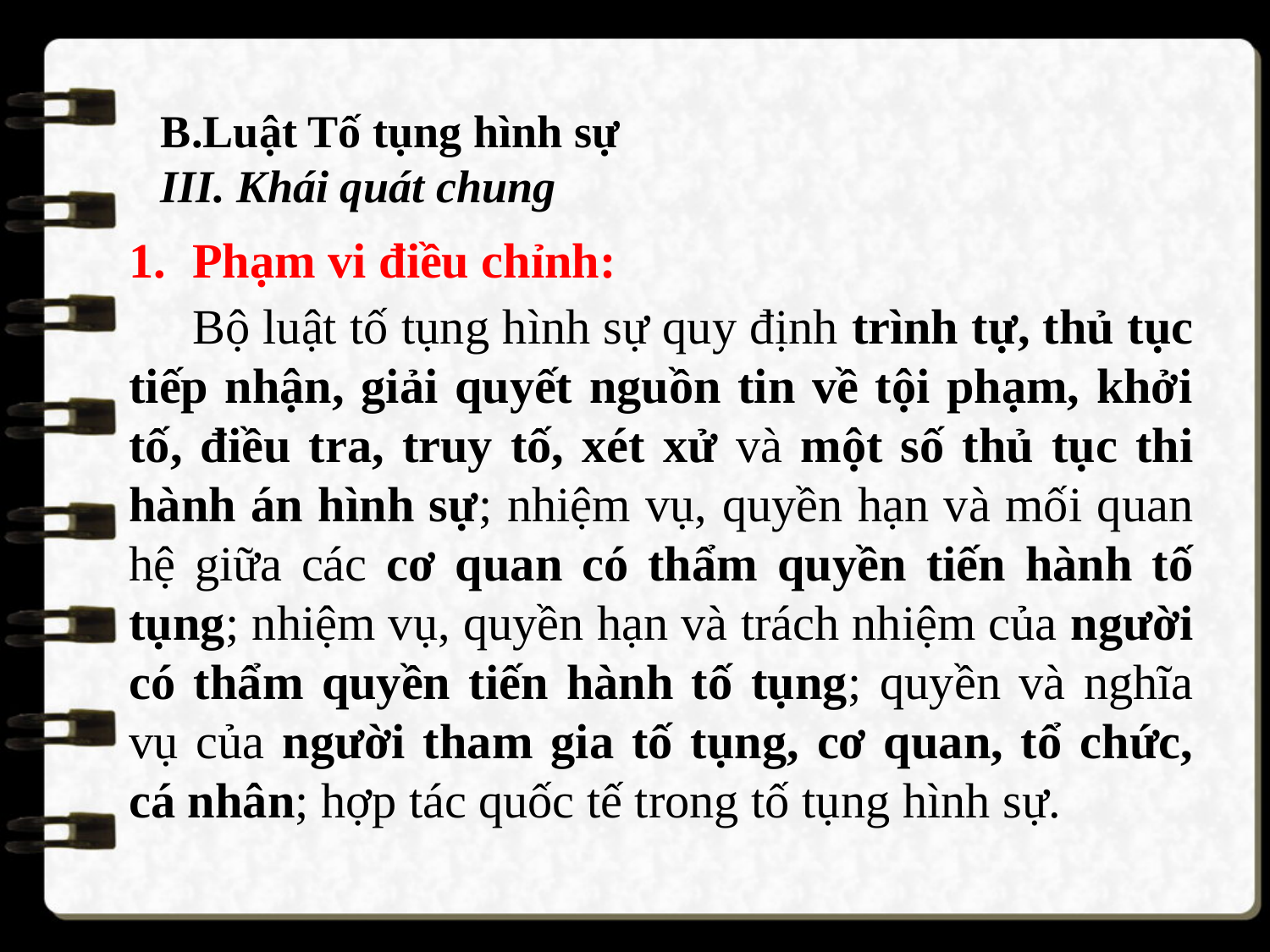

B.Luật Tố tụng hình sự
III. Khái quát chung

Phạm vi điều chỉnh:
Bộ luật tố tụng hình sự quy định trình tự, thủ tục tiếp nhận, giải quyết nguồn tin về tội phạm, khởi tố, điều tra, truy tố, xét xử và một số thủ tục thi hành án hình sự; nhiệm vụ, quyền hạn và mối quan hệ giữa các cơ quan có thẩm quyền tiến hành tố tụng; nhiệm vụ, quyền hạn và trách nhiệm của người có thẩm quyền tiến hành tố tụng; quyền và nghĩa vụ của người tham gia tố tụng, cơ quan, tổ chức, cá nhân; hợp tác quốc tế trong tố tụng hình sự.